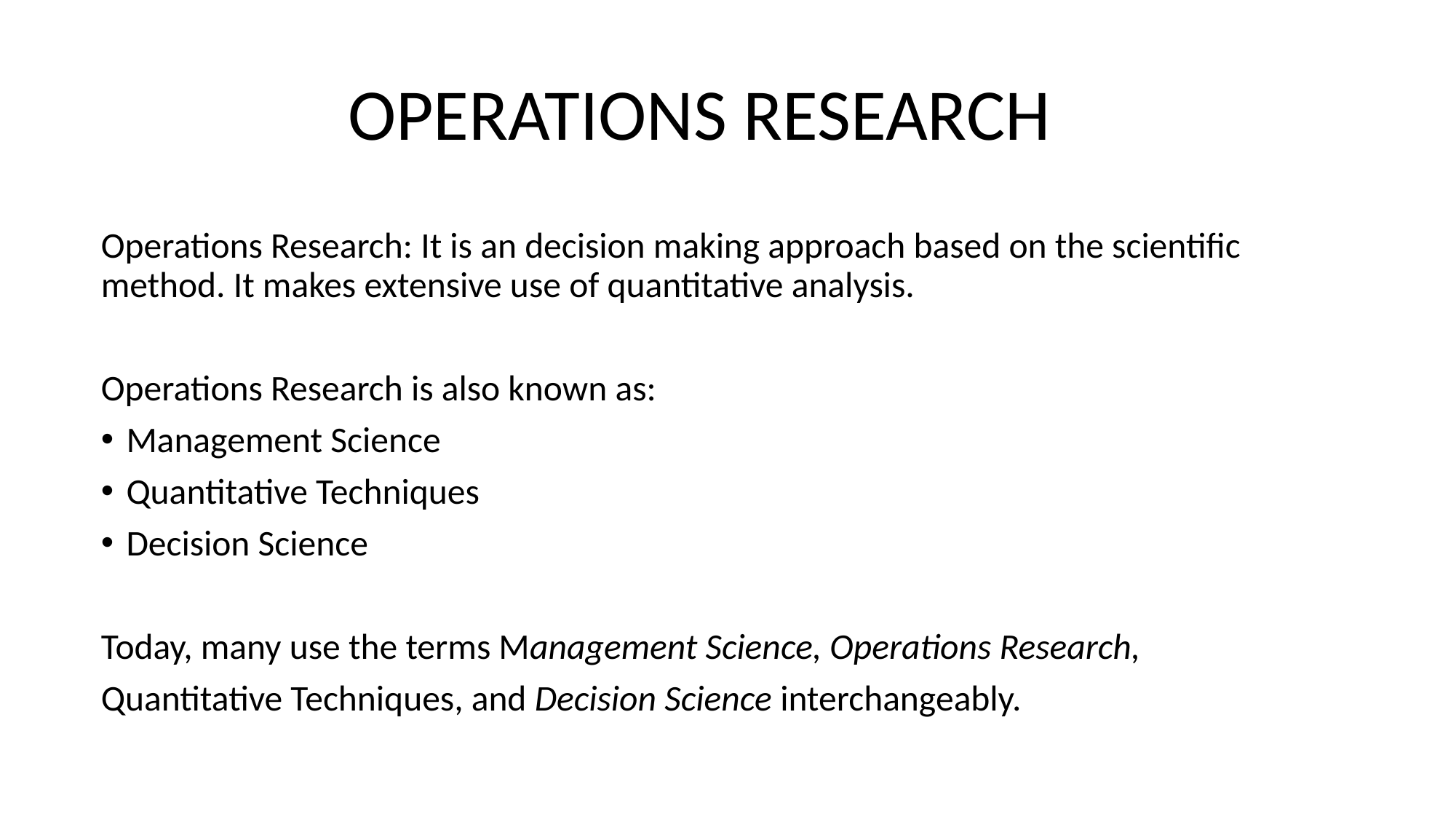

OPERATIONS RESEARCH
Operations Research: It is an decision making approach based on the scientific method. It makes extensive use of quantitative analysis.

Operations Research is also known as:
Management Science
Quantitative Techniques
Decision Science

Today, many use the terms Management Science, Operations Research,
Quantitative Techniques, and Decision Science interchangeably.